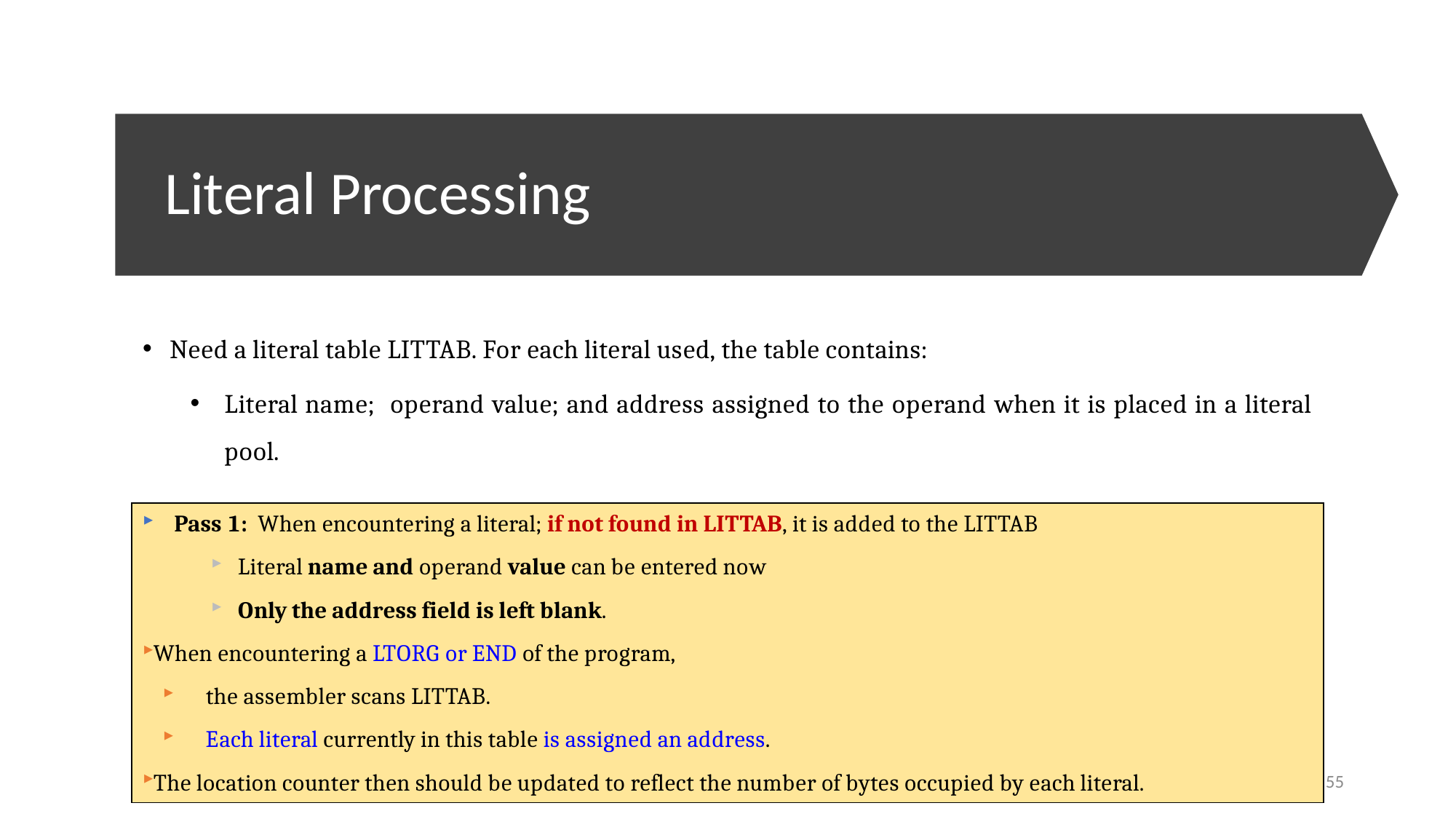

# Literal Processing
Need a literal table LITTAB. For each literal used, the table contains:
Literal name;  operand value; and address assigned to the operand when it is placed in a literal pool.

Pass 1:  When encountering a literal; if not found in LITTAB, it is added to the LITTAB
Literal name and operand value can be entered now
Only the address field is left blank.
When encountering a LTORG or END of the program,
the assembler scans LITTAB.
Each literal currently in this table is assigned an address.
The location counter then should be updated to reflect the number of bytes occupied by each literal.

55